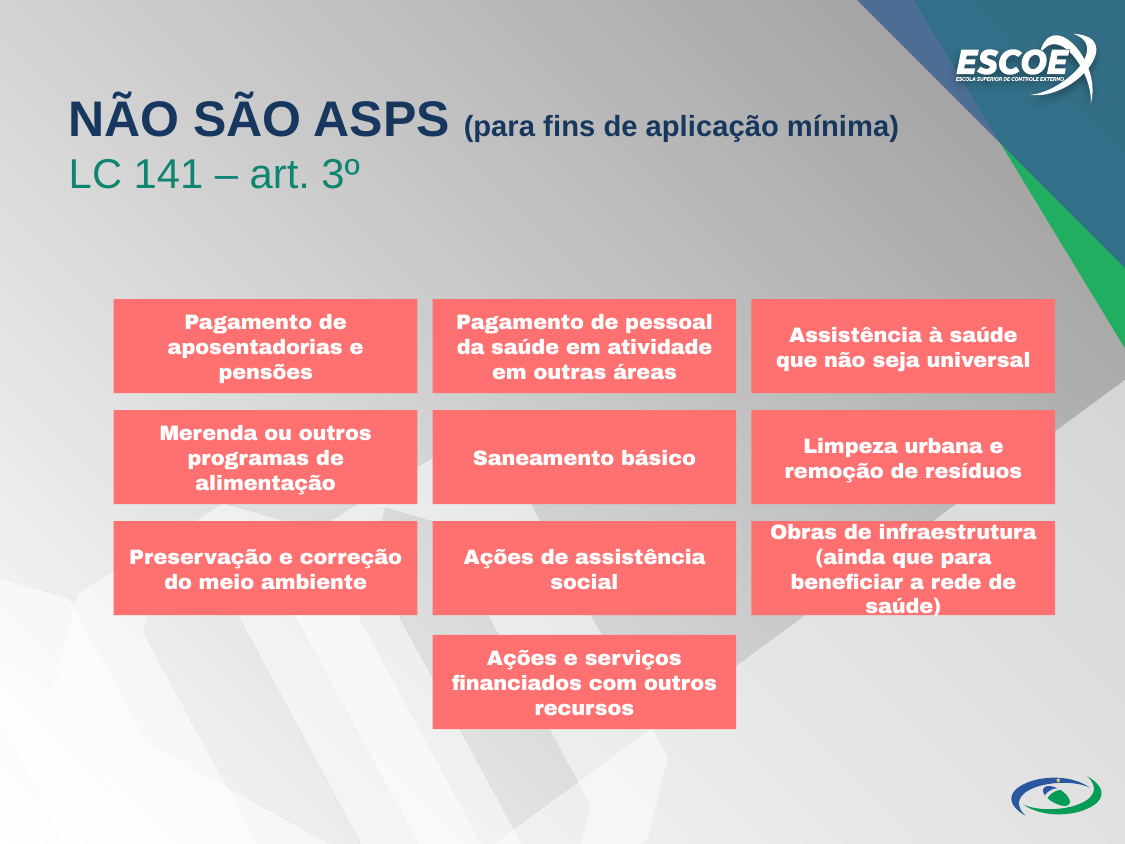

NÃO SÃO ASPS (para fins de aplicação mínima)
LC 141 – art. 3º
Assistência à saúde que não seja universal
Pagamento de aposentadorias e pensões
Pagamento de pessoal da saúde em atividade em outras áreas
Limpeza urbana e remoção de resíduos
Merenda ou outros programas de alimentação
Saneamento básico
Obras de infraestrutura (ainda que para beneficiar a rede de saúde)
Preservação e correção do meio ambiente
Ações de assistência social
Ações e serviços financiados com outros recursos